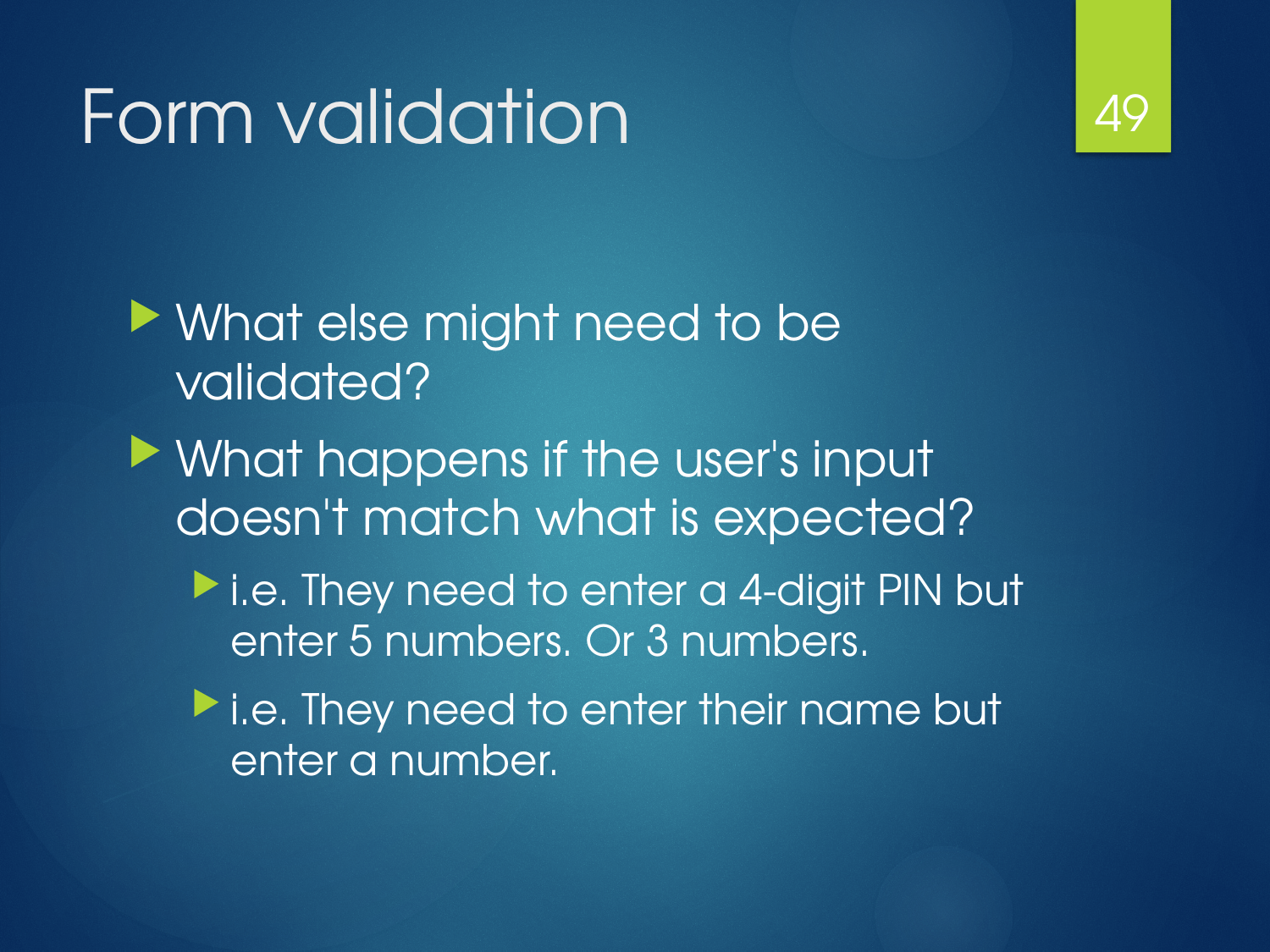

49
# Form validation
What else might need to be validated?
What happens if the user's input doesn't match what is expected?
i.e. They need to enter a 4-digit PIN but enter 5 numbers. Or 3 numbers.
i.e. They need to enter their name but enter a number.